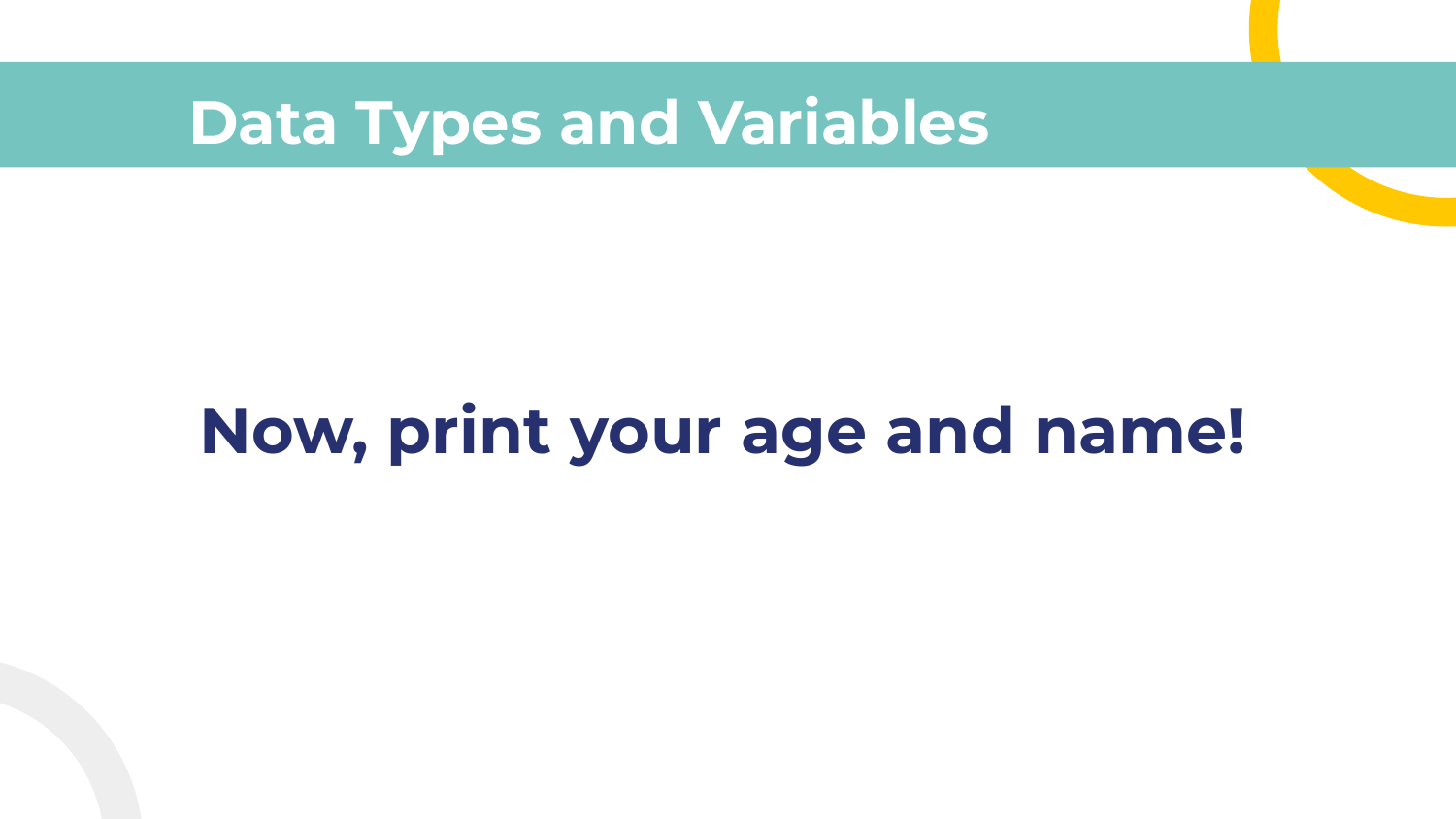

# Data Types and Variables
Now, print your age and name!